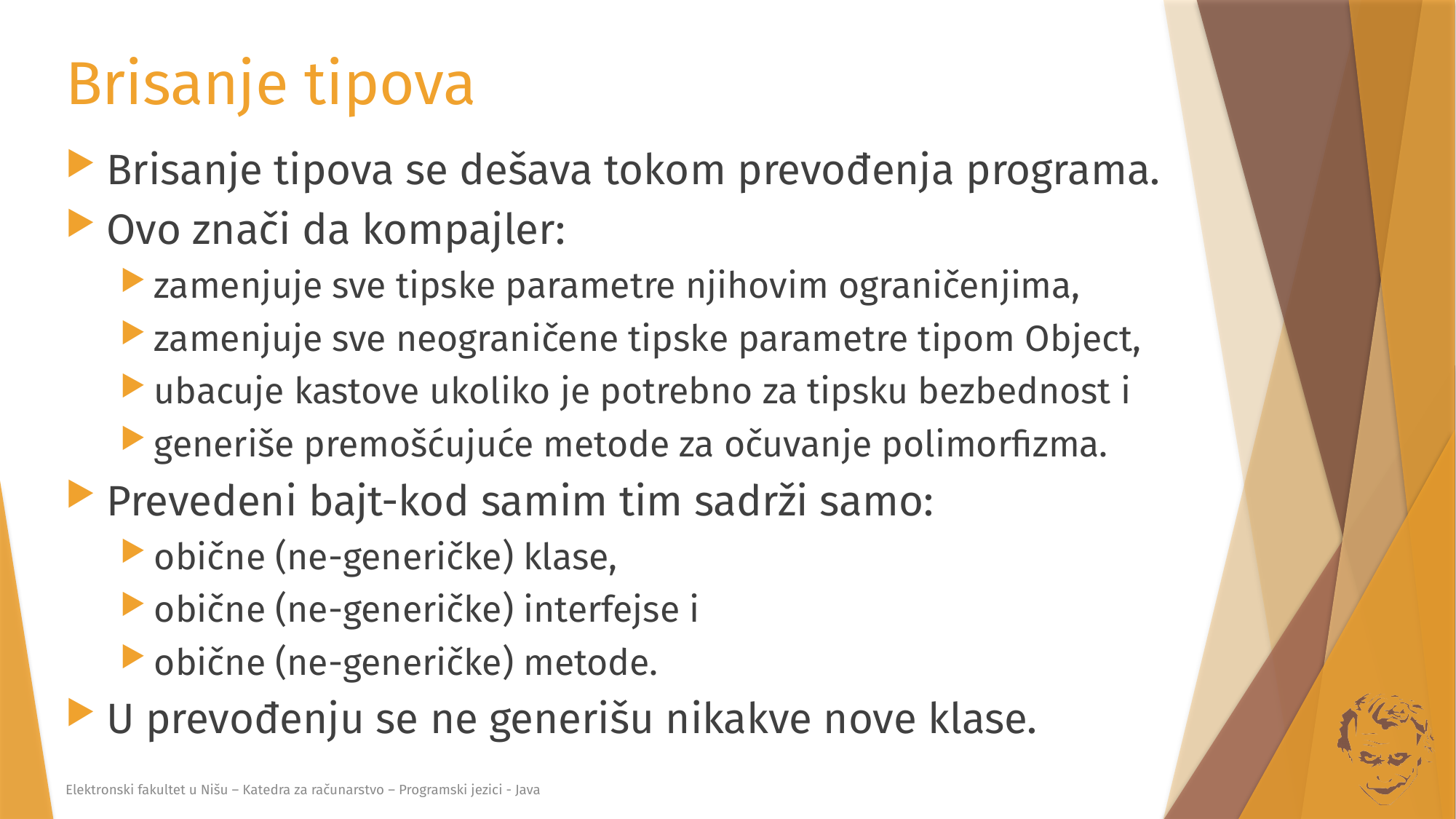

# Brisanje tipova
Brisanje tipova se dešava tokom prevođenja programa.
Ovo znači da kompajler:
zamenjuje sve tipske parametre njihovim ograničenjima,
zamenjuje sve neograničene tipske parametre tipom Object,
ubacuje kastove ukoliko je potrebno za tipsku bezbednost i
generiše premošćujuće metode za očuvanje polimorfizma.
Prevedeni bajt-kod samim tim sadrži samo:
obične (ne-generičke) klase,
obične (ne-generičke) interfejse i
obične (ne-generičke) metode.
U prevođenju se ne generišu nikakve nove klase.
Elektronski fakultet u Nišu – Katedra za računarstvo – Programski jezici - Java